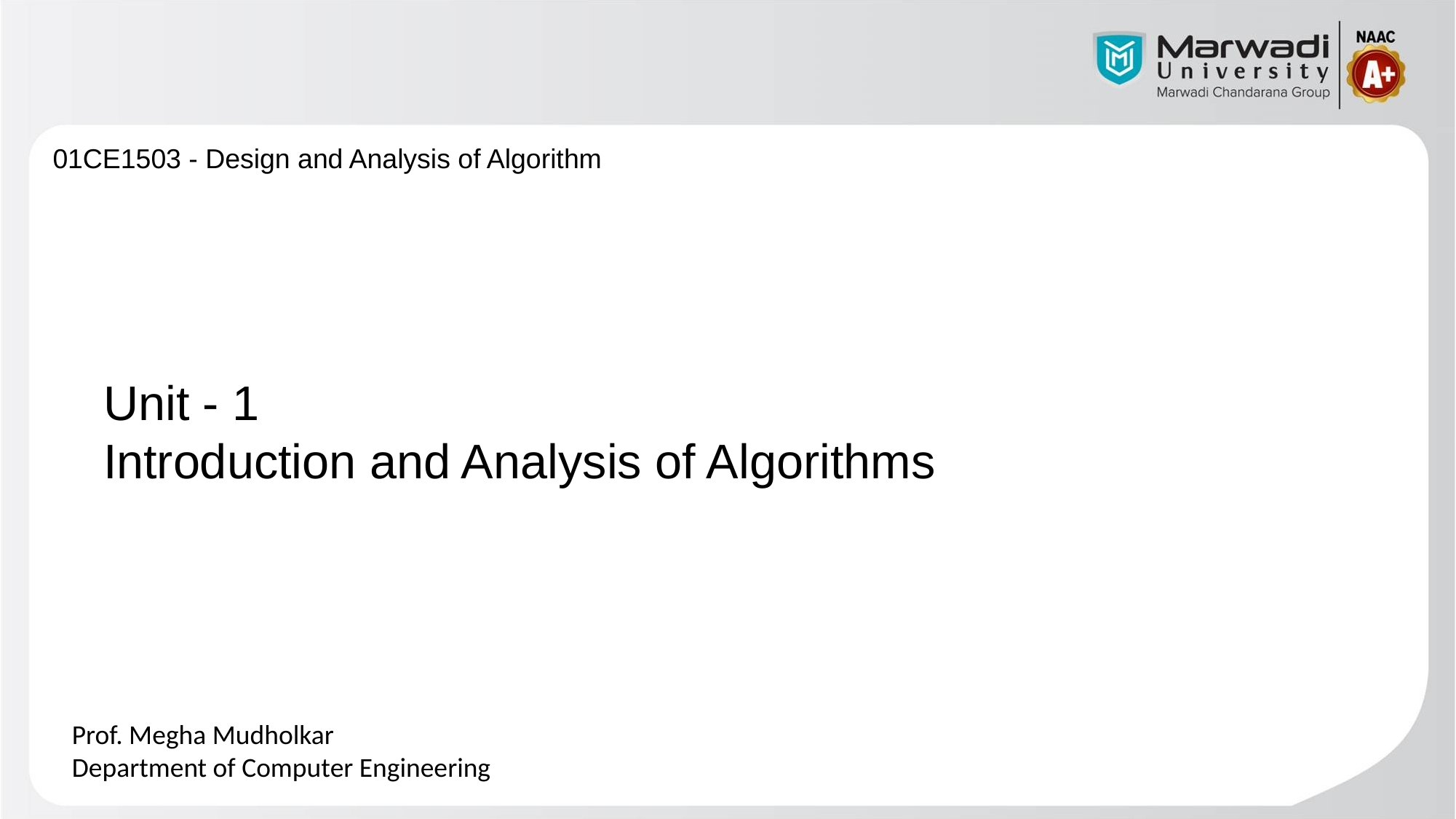

01CE1503 - Design and Analysis of Algorithm
Unit - 1
Introduction and Analysis of Algorithms
Prof. Megha Mudholkar
Department of Computer Engineering